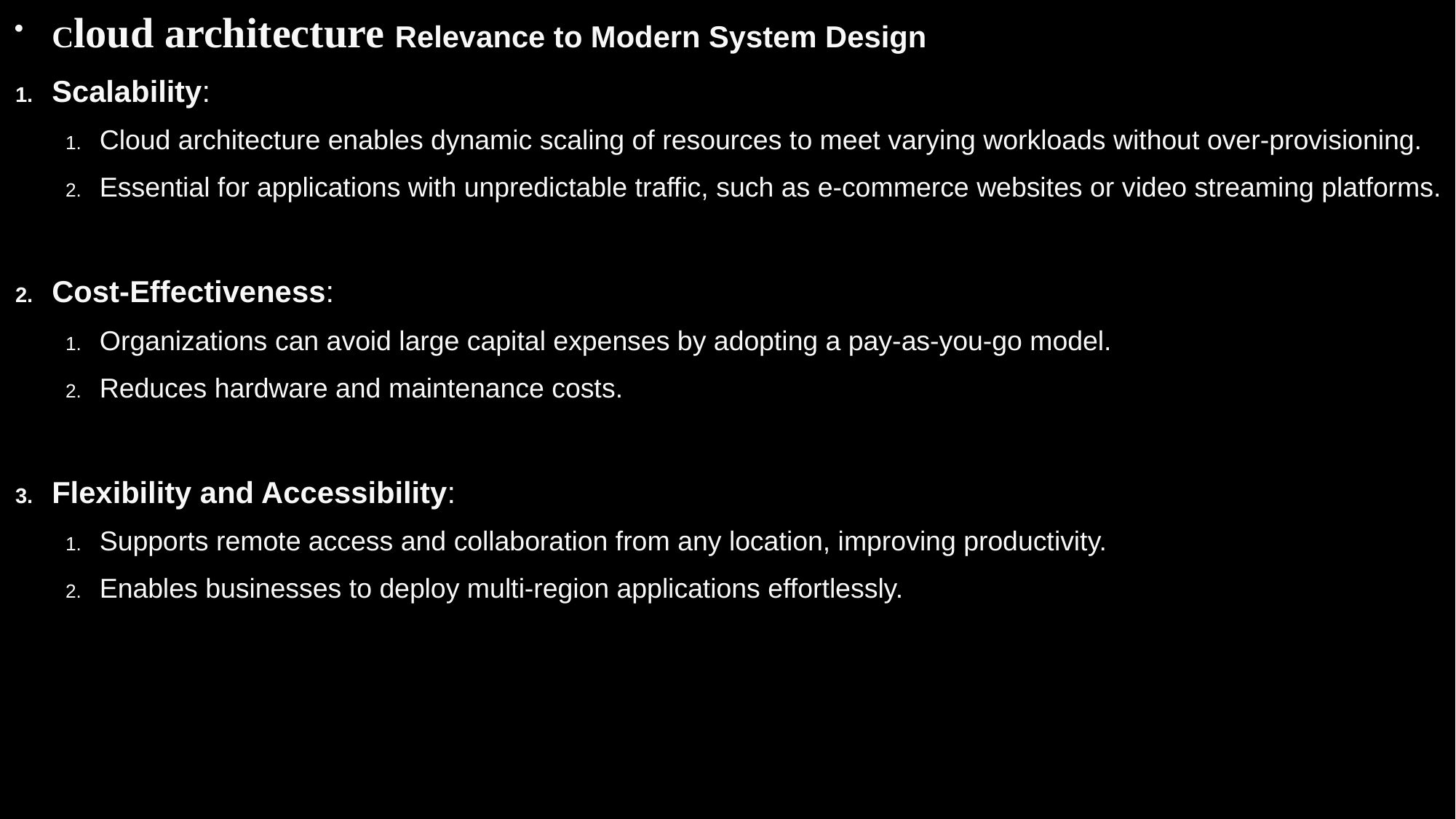

Cloud architecture Relevance to Modern System Design
Scalability:
Cloud architecture enables dynamic scaling of resources to meet varying workloads without over-provisioning.
Essential for applications with unpredictable traffic, such as e-commerce websites or video streaming platforms.

Cost-Effectiveness:
Organizations can avoid large capital expenses by adopting a pay-as-you-go model.
Reduces hardware and maintenance costs.

Flexibility and Accessibility:
Supports remote access and collaboration from any location, improving productivity.
Enables businesses to deploy multi-region applications effortlessly.